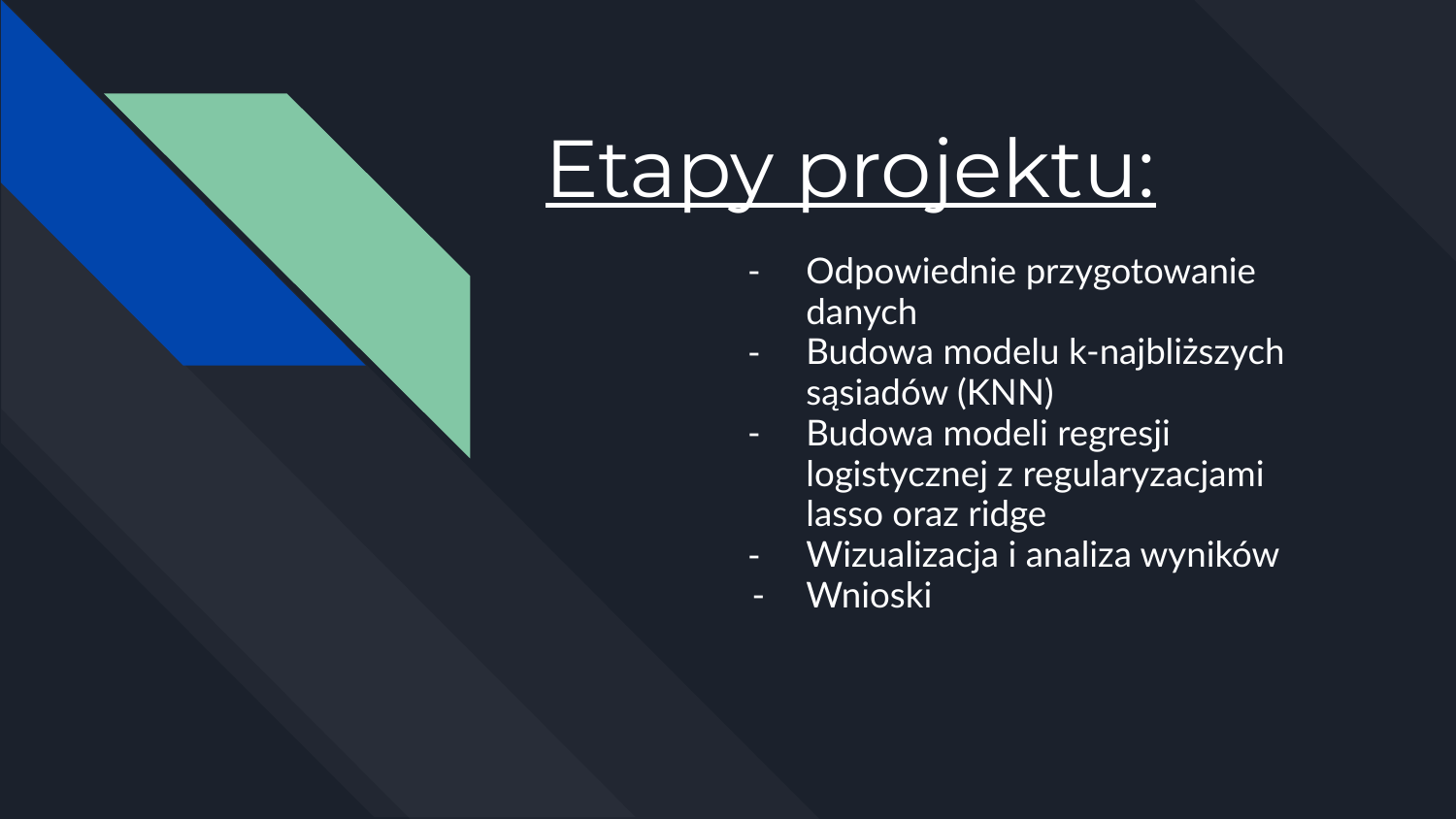

# Etapy projektu:
Odpowiednie przygotowanie danych
Budowa modelu k-najbliższych sąsiadów (KNN)
Budowa modeli regresji logistycznej z regularyzacjami lasso oraz ridge
Wizualizacja i analiza wyników
Wnioski